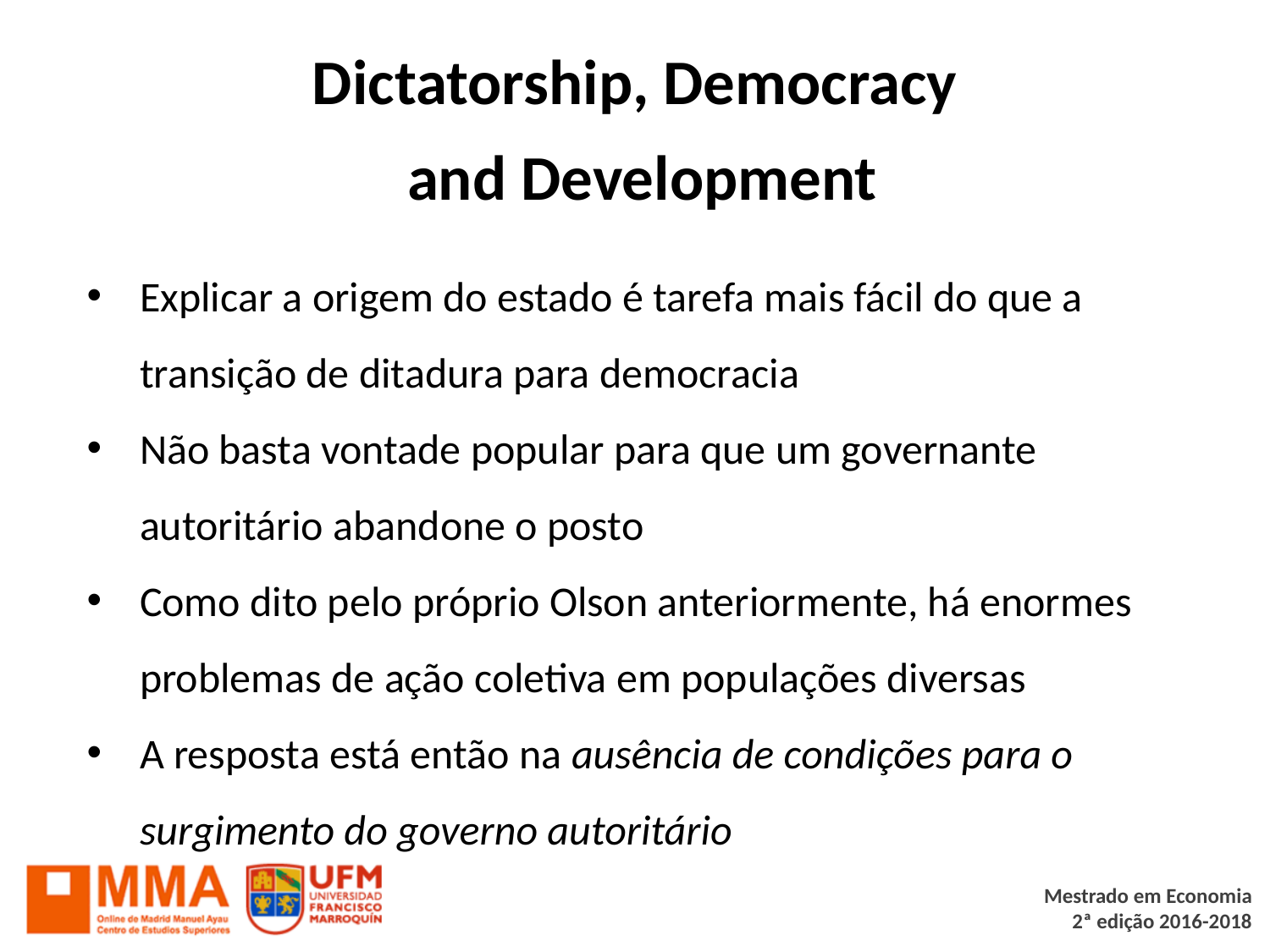

# Dictatorship, Democracy
 and Development
Explicar a origem do estado é tarefa mais fácil do que a transição de ditadura para democracia
Não basta vontade popular para que um governante autoritário abandone o posto
Como dito pelo próprio Olson anteriormente, há enormes problemas de ação coletiva em populações diversas
A resposta está então na ausência de condições para o surgimento do governo autoritário